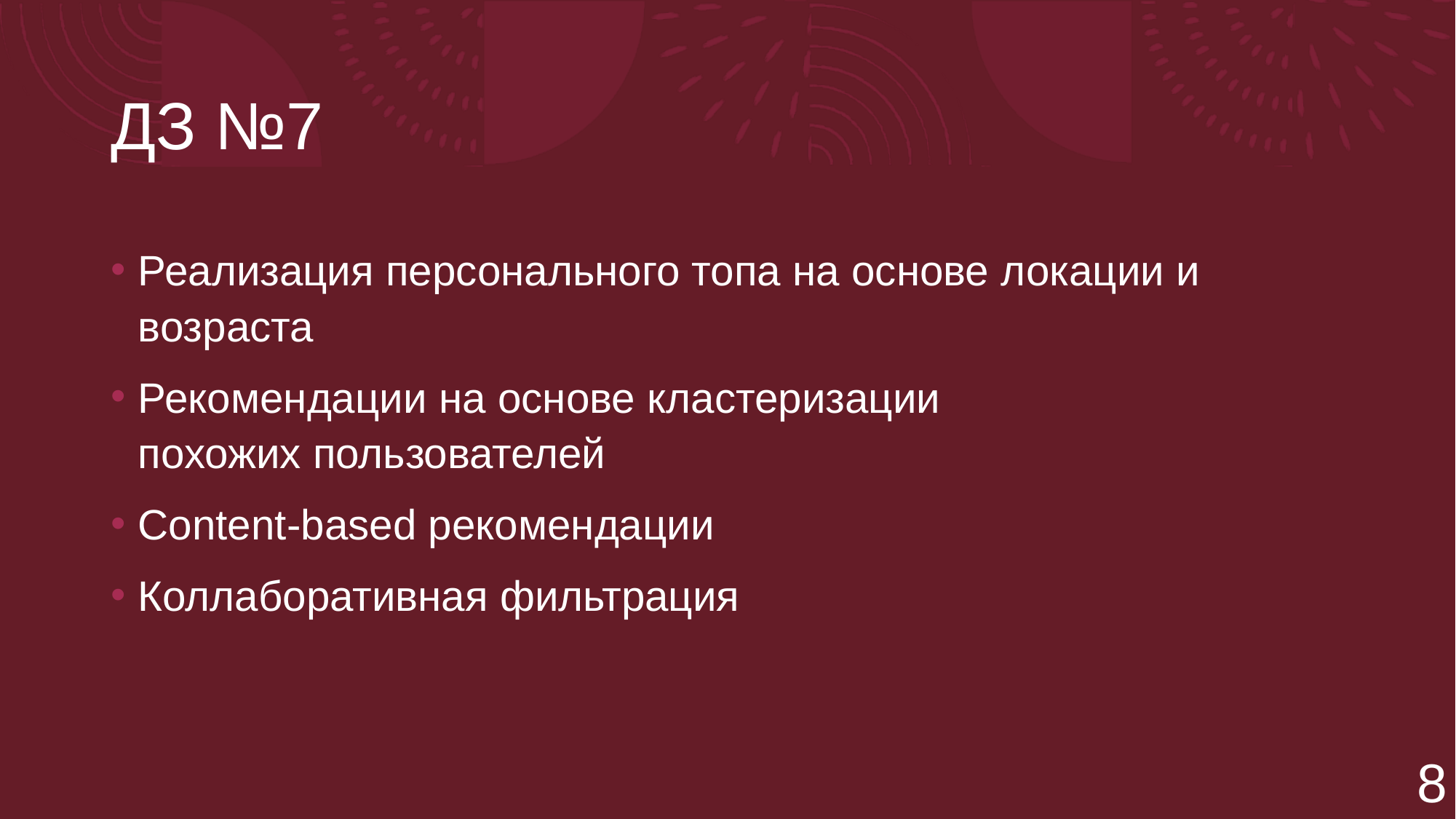

# ДЗ №7
Реализация персонального топа на основе локации и возраста
Рекомендации на основе кластеризации похожих пользователей
Content-based рекомендации
Коллаборативная фильтрация

8